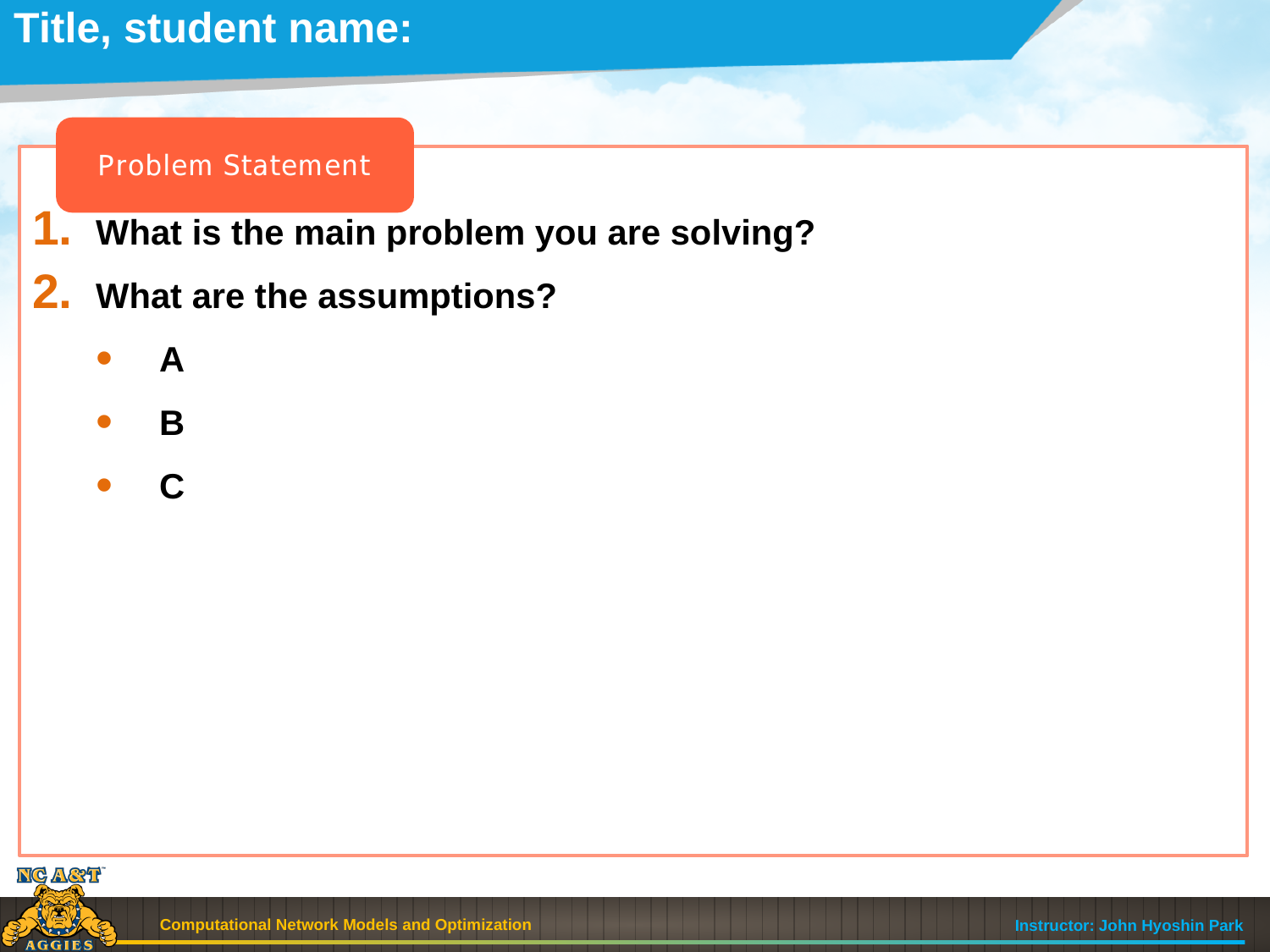

Title, student name:

Problem Statement

What is the main problem you are solving?
What are the assumptions?
A
B
C